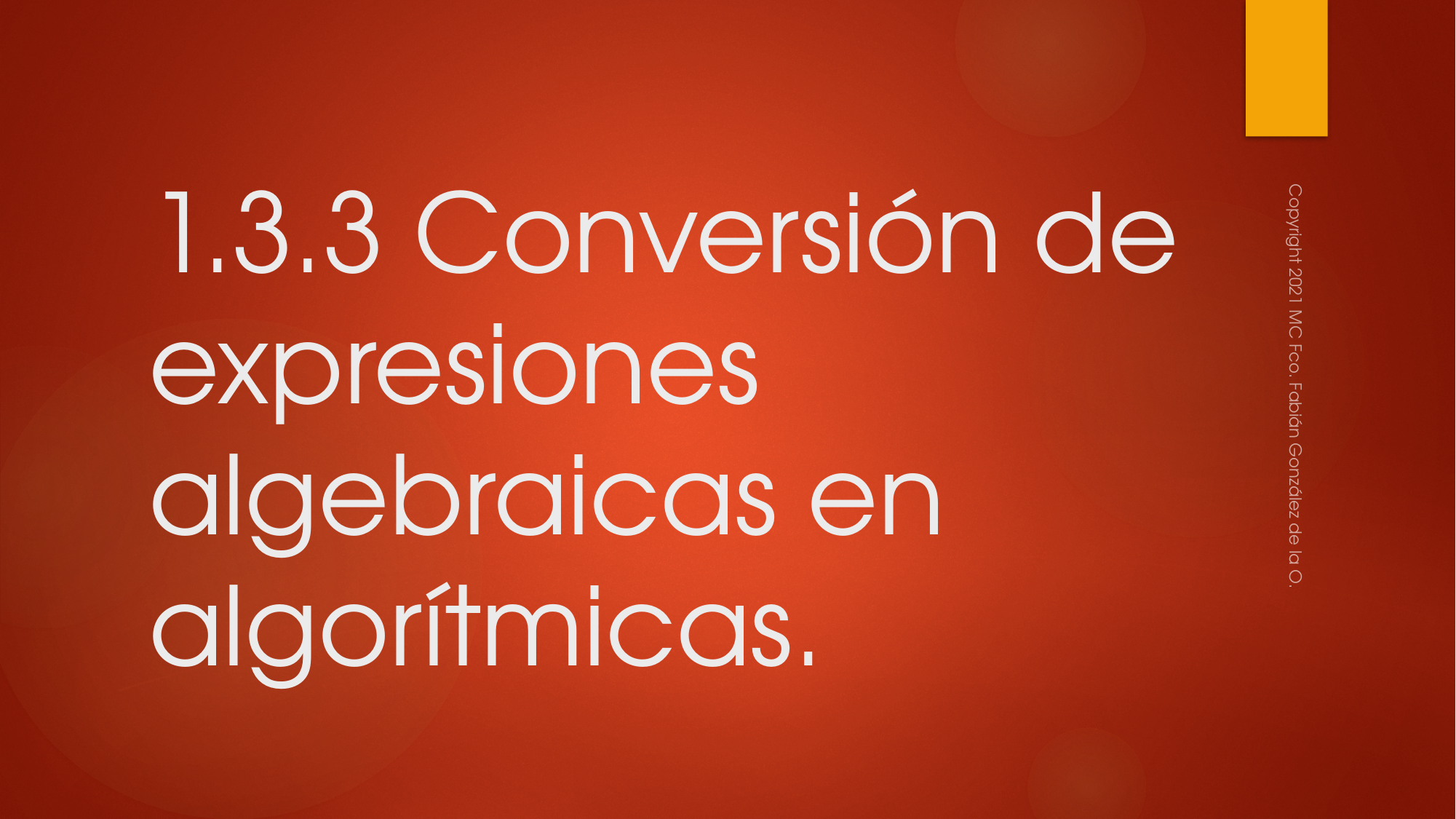

# 1.3.3 Conversión de expresiones algebraicas en algorítmicas.
Copyright 2021 MC Fco. Fabián González de la O.